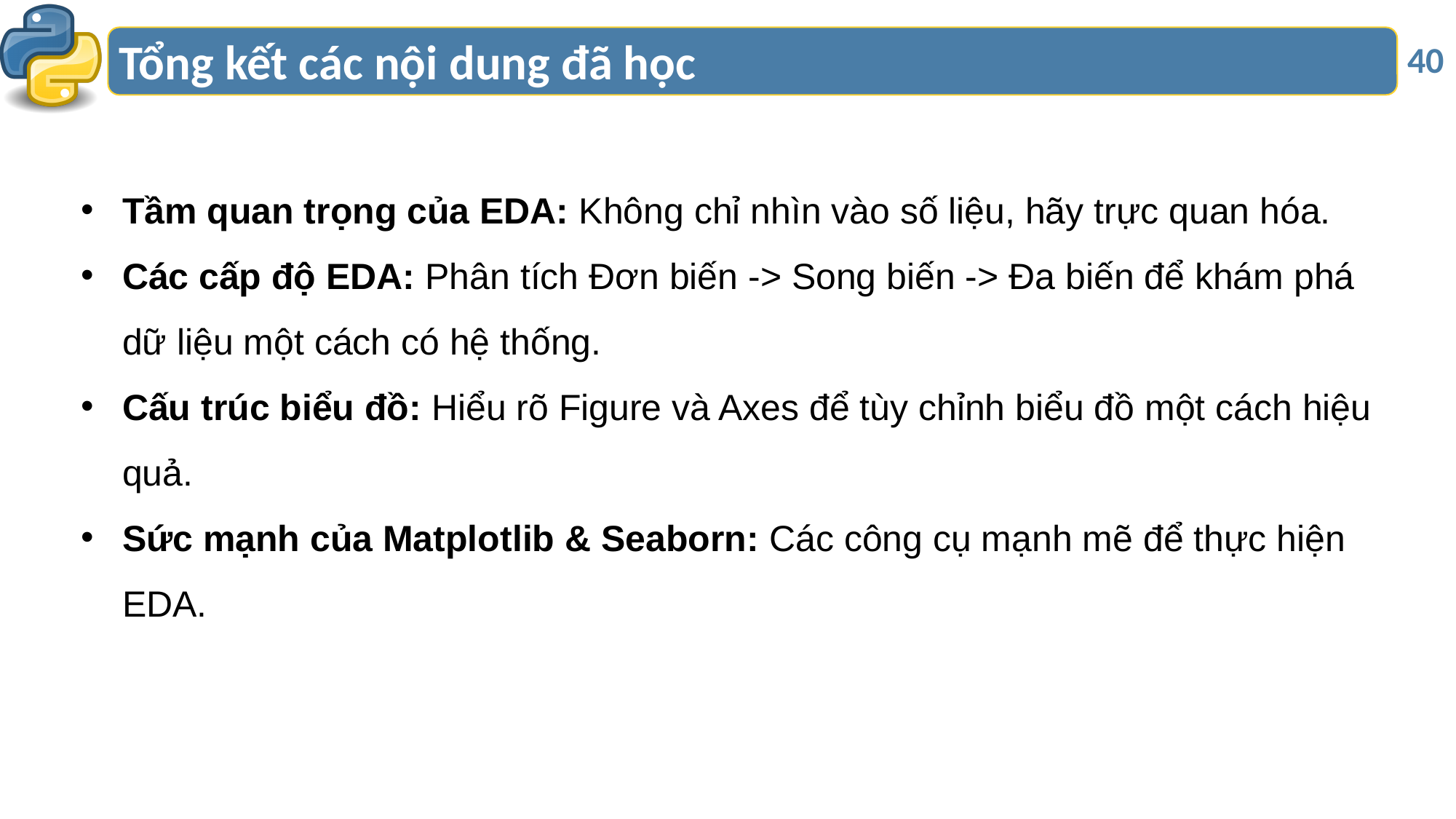

# Tổng kết các nội dung đã học
40
Tầm quan trọng của EDA: Không chỉ nhìn vào số liệu, hãy trực quan hóa.
Các cấp độ EDA: Phân tích Đơn biến -> Song biến -> Đa biến để khám phá dữ liệu một cách có hệ thống.
Cấu trúc biểu đồ: Hiểu rõ Figure và Axes để tùy chỉnh biểu đồ một cách hiệu quả.
Sức mạnh của Matplotlib & Seaborn: Các công cụ mạnh mẽ để thực hiện EDA.